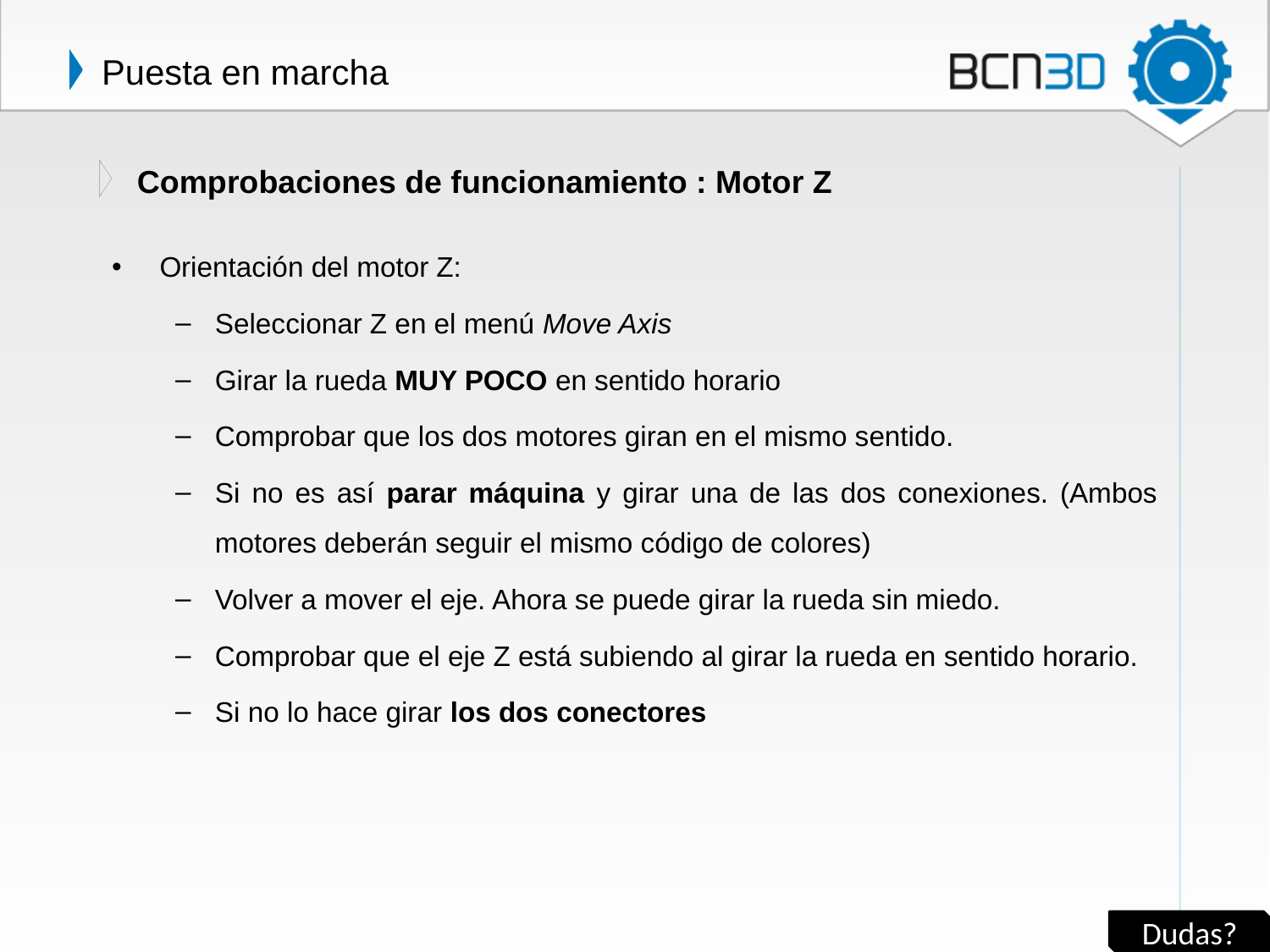

# Puesta en marcha
Comprobaciones de funcionamiento : Motor Z
Orientación del motor Z:
Seleccionar Z en el menú Move Axis
Girar la rueda MUY POCO en sentido horario
Comprobar que los dos motores giran en el mismo sentido.
Si no es así parar máquina y girar una de las dos conexiones. (Ambos motores deberán seguir el mismo código de colores)
Volver a mover el eje. Ahora se puede girar la rueda sin miedo.
Comprobar que el eje Z está subiendo al girar la rueda en sentido horario.
Si no lo hace girar los dos conectores

Dudas?